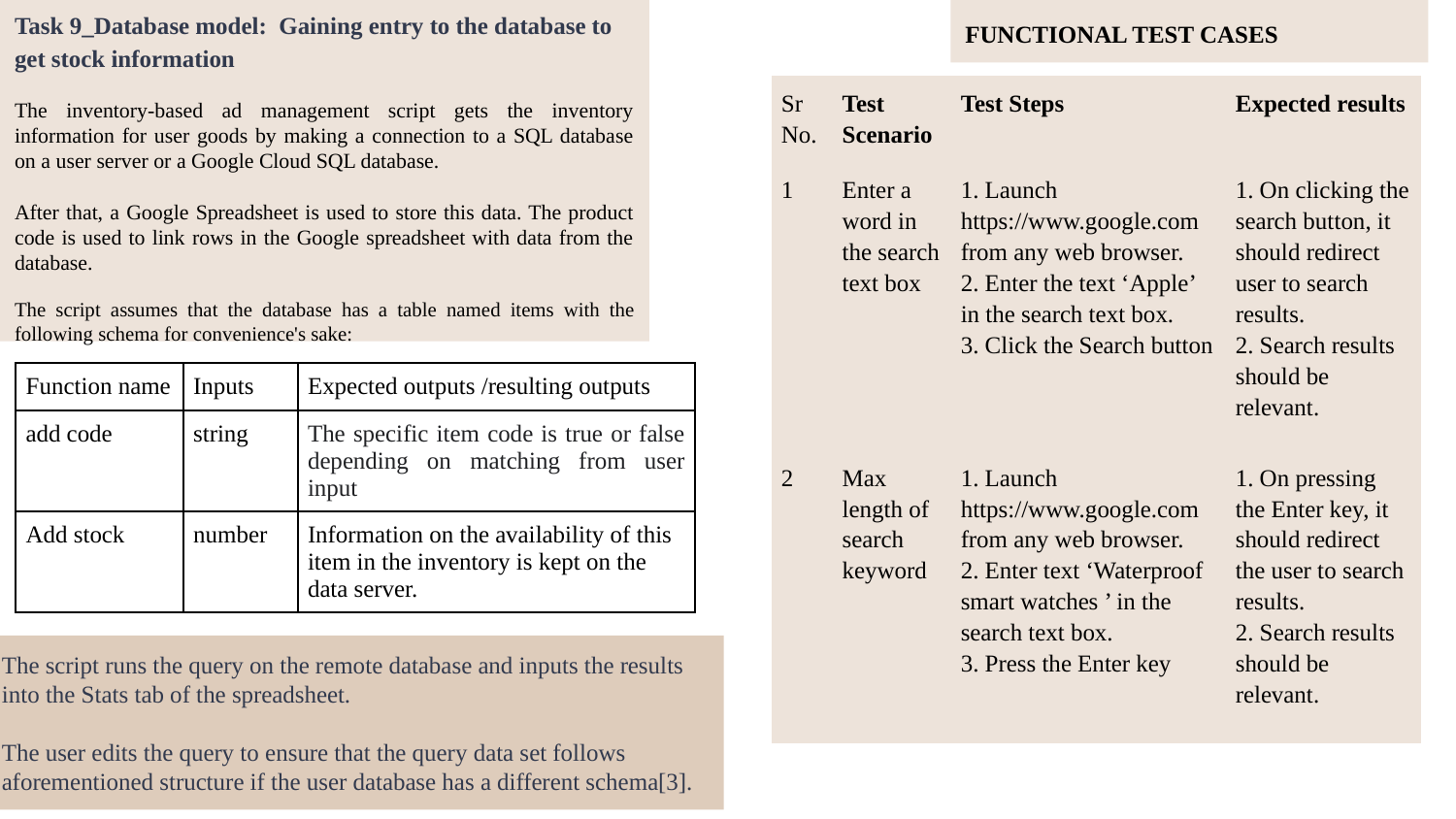

FUNCTIONAL TEST CASES
Task 9_Database model:  Gaining entry to the database to get stock information

The inventory-based ad management script gets the inventory information for user goods by making a connection to a SQL database on a user server or a Google Cloud SQL database.

After that, a Google Spreadsheet is used to store this data. The product code is used to link rows in the Google spreadsheet with data from the database.
| Sr No. | Test Scenario | Test Steps | Expected results |
| --- | --- | --- | --- |
| 1 | Enter a word in the search text box | 1. Launch https://www.google.com from any web browser. 2. Enter the text ‘Apple’ in the search text box. 3. Click the Search button | 1. On clicking the search button, it should redirect user to search results. 2. Search results should be relevant. |
| 2 | Max length of search keyword | 1. Launch https://www.google.com from any web browser. 2. Enter text ‘Waterproof smart watches ’ in the search text box. 3. Press the Enter key | 1. On pressing the Enter key, it should redirect the user to search results. 2. Search results should be relevant. |
The script assumes that the database has a table named items with the following schema for convenience's sake:

| Function name | Inputs | Expected outputs /resulting outputs |
| --- | --- | --- |
| add code | string | The specific item code is true or false depending on matching from user input |
| Add stock | number | Information on the availability of this item in the inventory is kept on the data server. |
The script runs the query on the remote database and inputs the results into the Stats tab of the spreadsheet.

The user edits the query to ensure that the query data set follows aforementioned structure if the user database has a different schema[3].